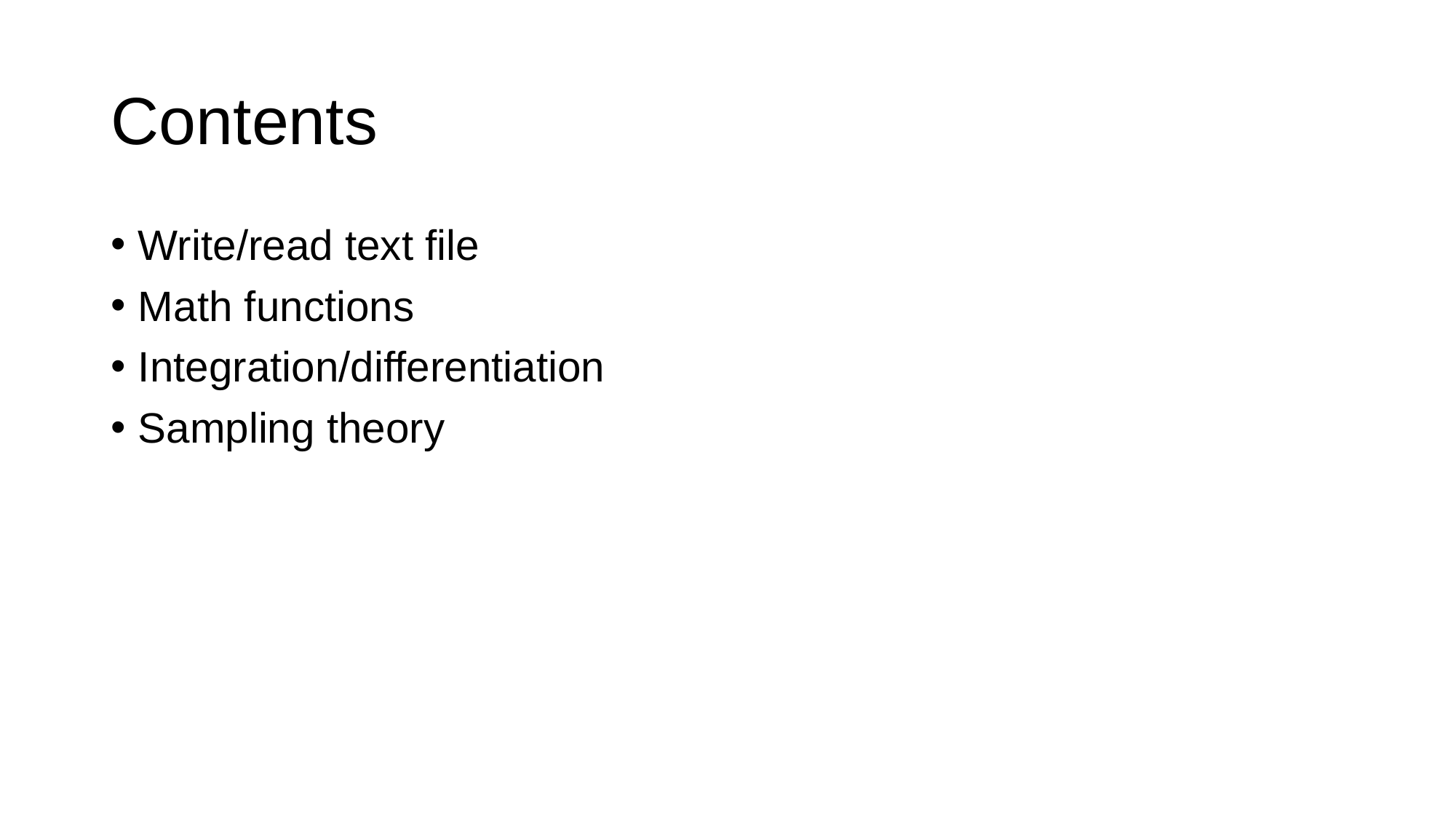

# Contents
Write/read text file
Math functions
Integration/differentiation
Sampling theory